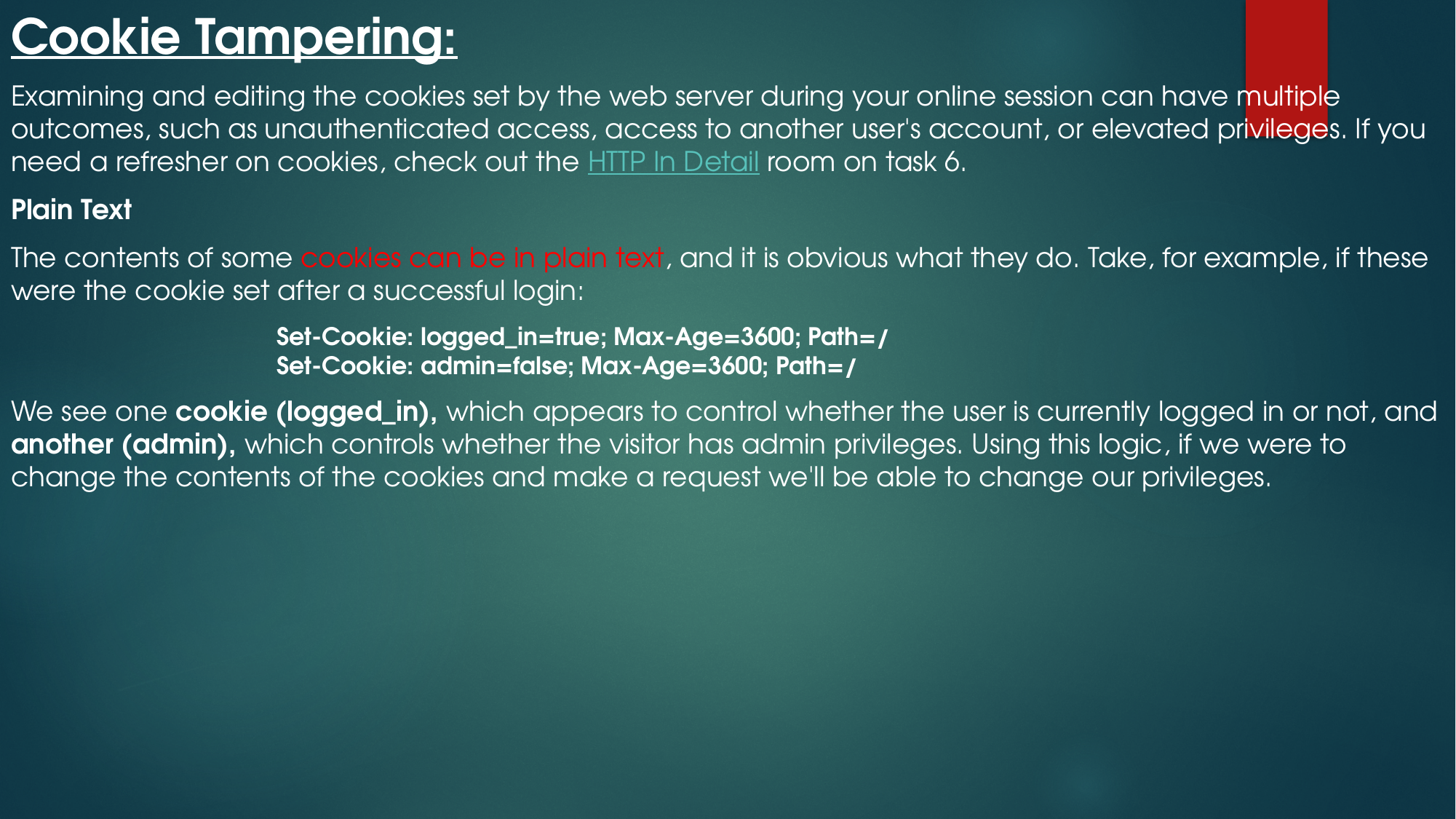

Cookie Tampering:
Examining and editing the cookies set by the web server during your online session can have multiple outcomes, such as unauthenticated access, access to another user's account, or elevated privileges. If you need a refresher on cookies, check out the HTTP In Detail room on task 6.
Plain Text
The contents of some cookies can be in plain text, and it is obvious what they do. Take, for example, if these were the cookie set after a successful login:
		Set-Cookie: logged_in=true; Max-Age=3600; Path=/
		Set-Cookie: admin=false; Max-Age=3600; Path=/
We see one cookie (logged_in), which appears to control whether the user is currently logged in or not, and another (admin), which controls whether the visitor has admin privileges. Using this logic, if we were to change the contents of the cookies and make a request we'll be able to change our privileges.